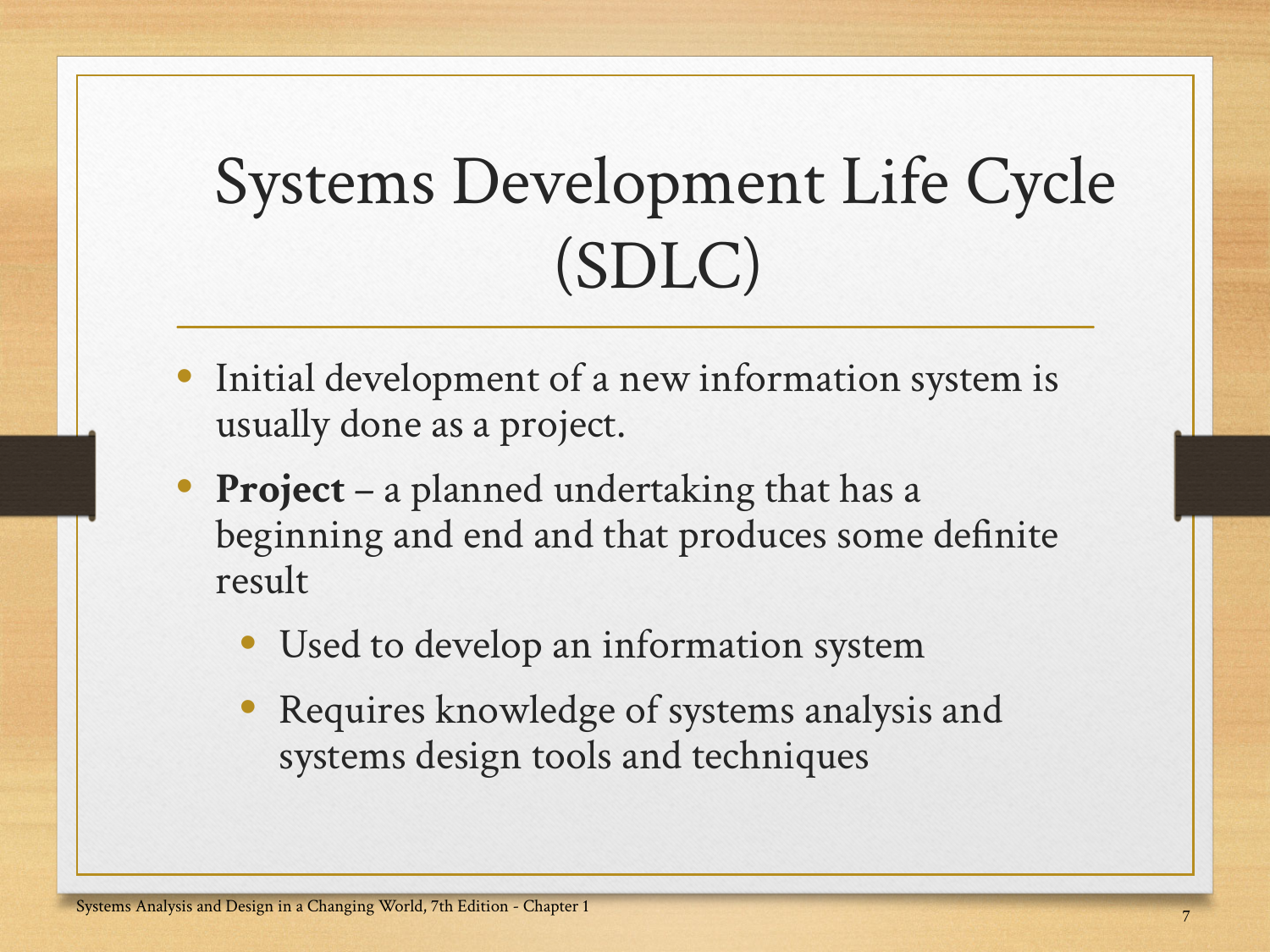

# Systems Development Life Cycle (SDLC)
Initial development of a new information system is usually done as a project.
Project – a planned undertaking that has a beginning and end and that produces some definite result
Used to develop an information system
Requires knowledge of systems analysis and systems design tools and techniques
Systems Analysis and Design in a Changing World, 7th Edition - Chapter 1
7